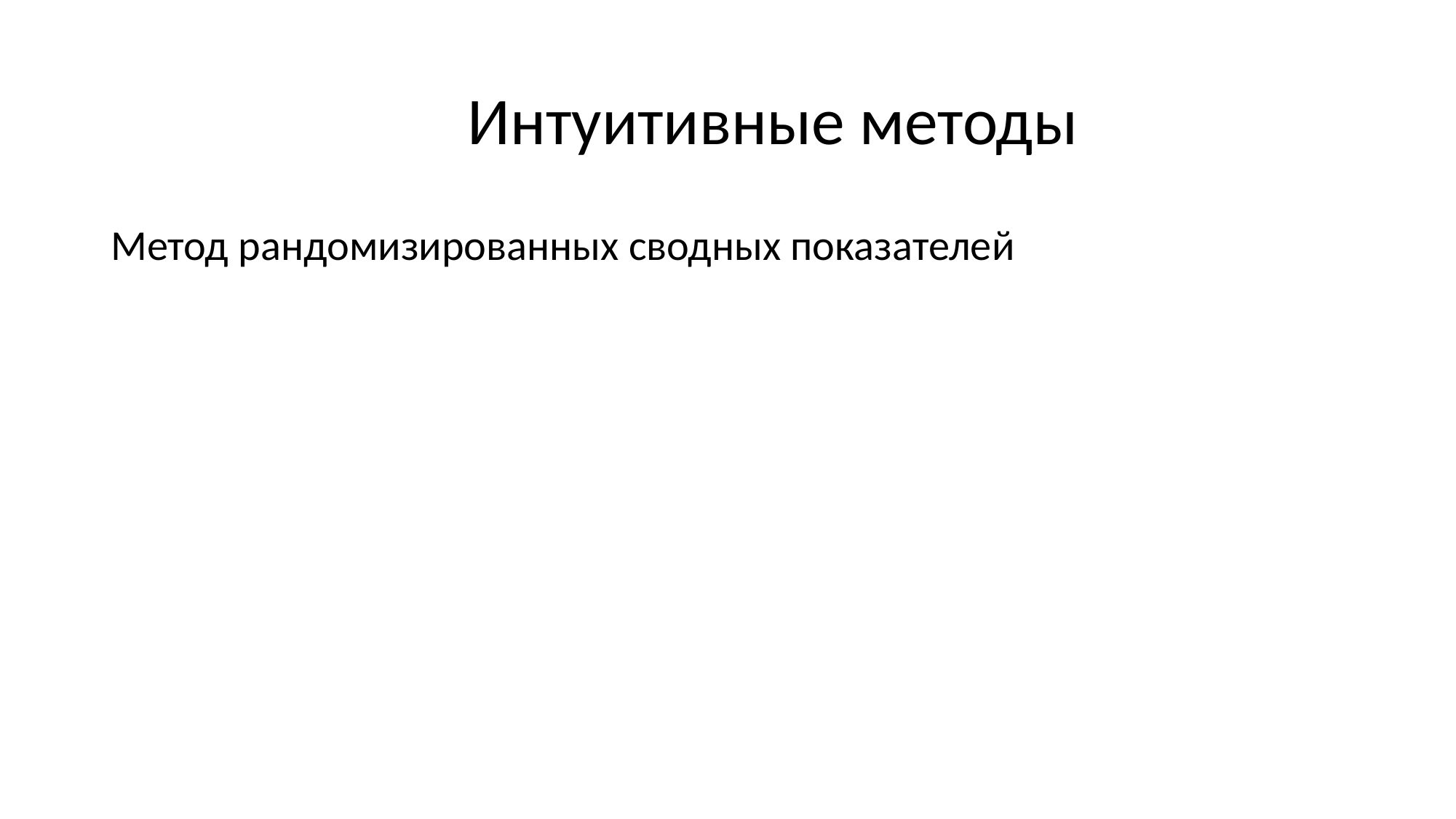

# Интуитивные методы
Метод рандомизированных сводных показателей